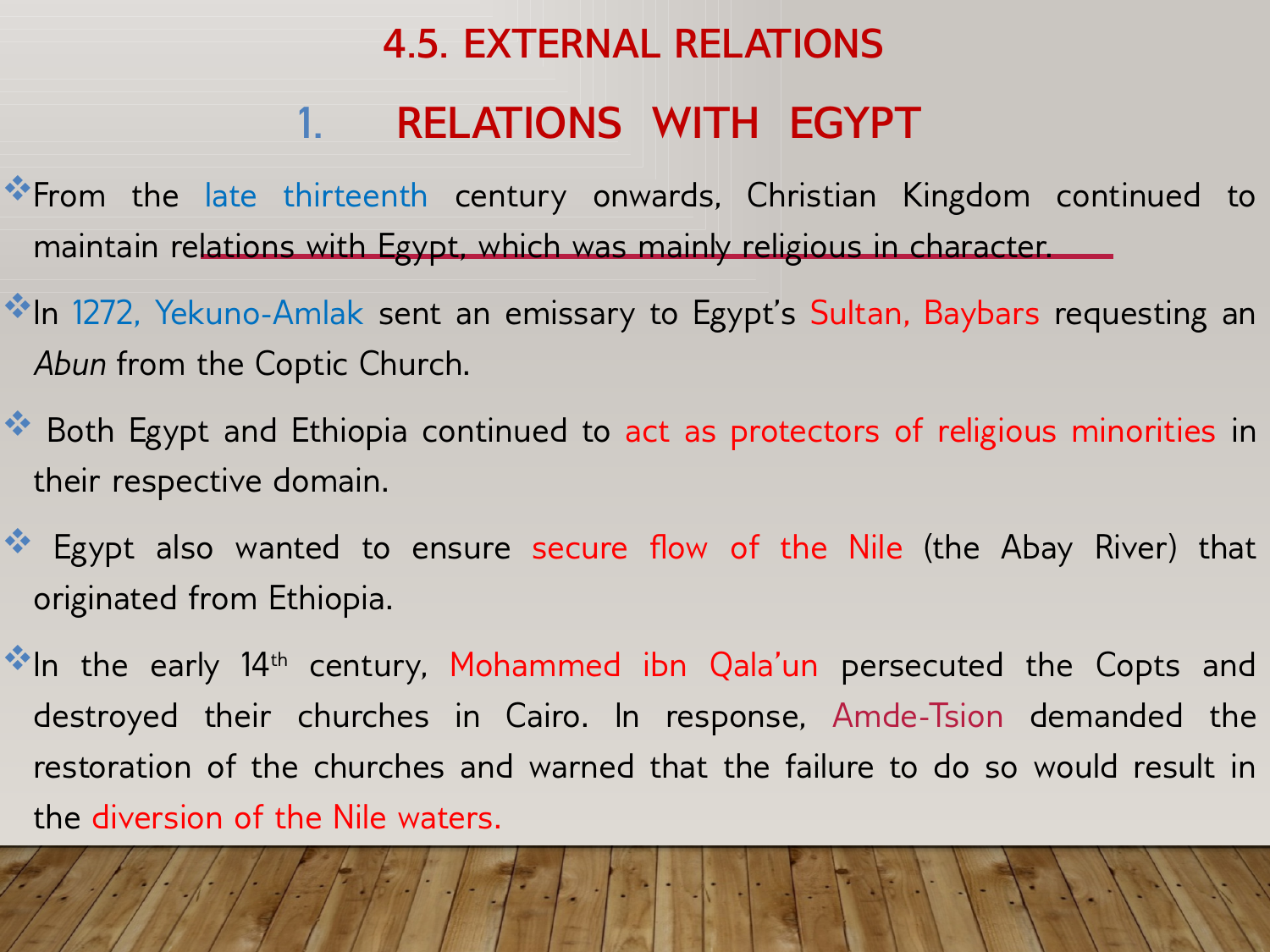

4.5. EXTERNAL RELATIONS
RELATIONS  WITH  EGYPT
From the late thirteenth century onwards, Christian Kingdom continued to maintain relations with Egypt, which was mainly religious in character.
In 1272, Yekuno-Amlak sent an emissary to Egypt’s Sultan, Baybars requesting an Abun from the Coptic Church.
 Both Egypt and Ethiopia continued to act as protectors of religious minorities in their respective domain.
 Egypt also wanted to ensure secure flow of the Nile (the Abay River) that originated from Ethiopia.
In the early 14th century, Mohammed ibn Qala’un persecuted the Copts and destroyed their churches in Cairo. In response, Amde-Tsion demanded the restoration of the churches and warned that the failure to do so would result in the diversion of the Nile waters.